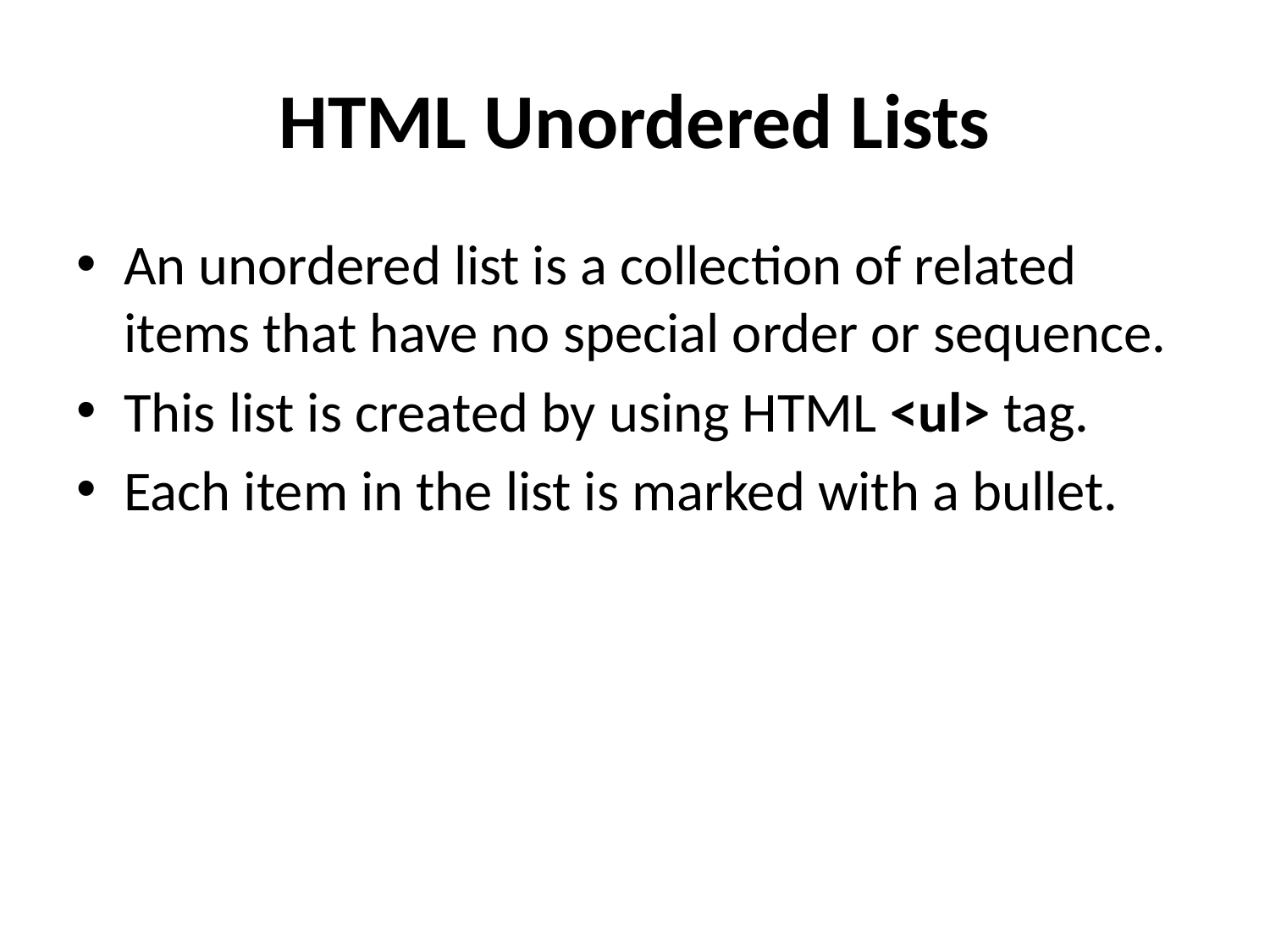

# HTML Unordered Lists
An unordered list is a collection of related items that have no special order or sequence.
This list is created by using HTML <ul> tag.
Each item in the list is marked with a bullet.